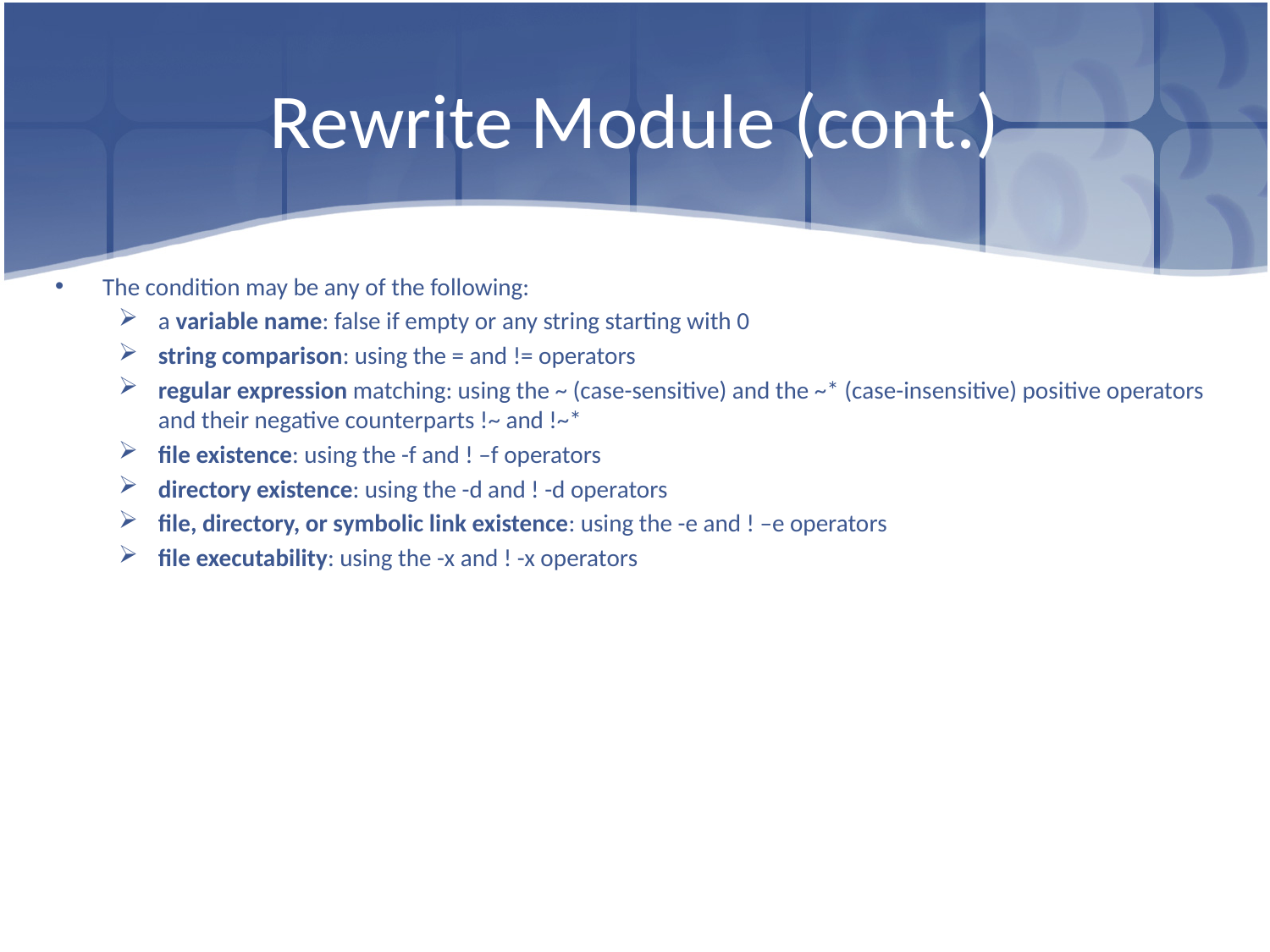

# Rewrite Module (cont.)
The condition may be any of the following:
a variable name: false if empty or any string starting with 0
string comparison: using the = and != operators
regular expression matching: using the ~ (case-sensitive) and the ~* (case-insensitive) positive operators and their negative counterparts !~ and !~*
file existence: using the -f and ! –f operators
directory existence: using the -d and ! -d operators
file, directory, or symbolic link existence: using the -e and ! –e operators
file executability: using the -x and ! -x operators